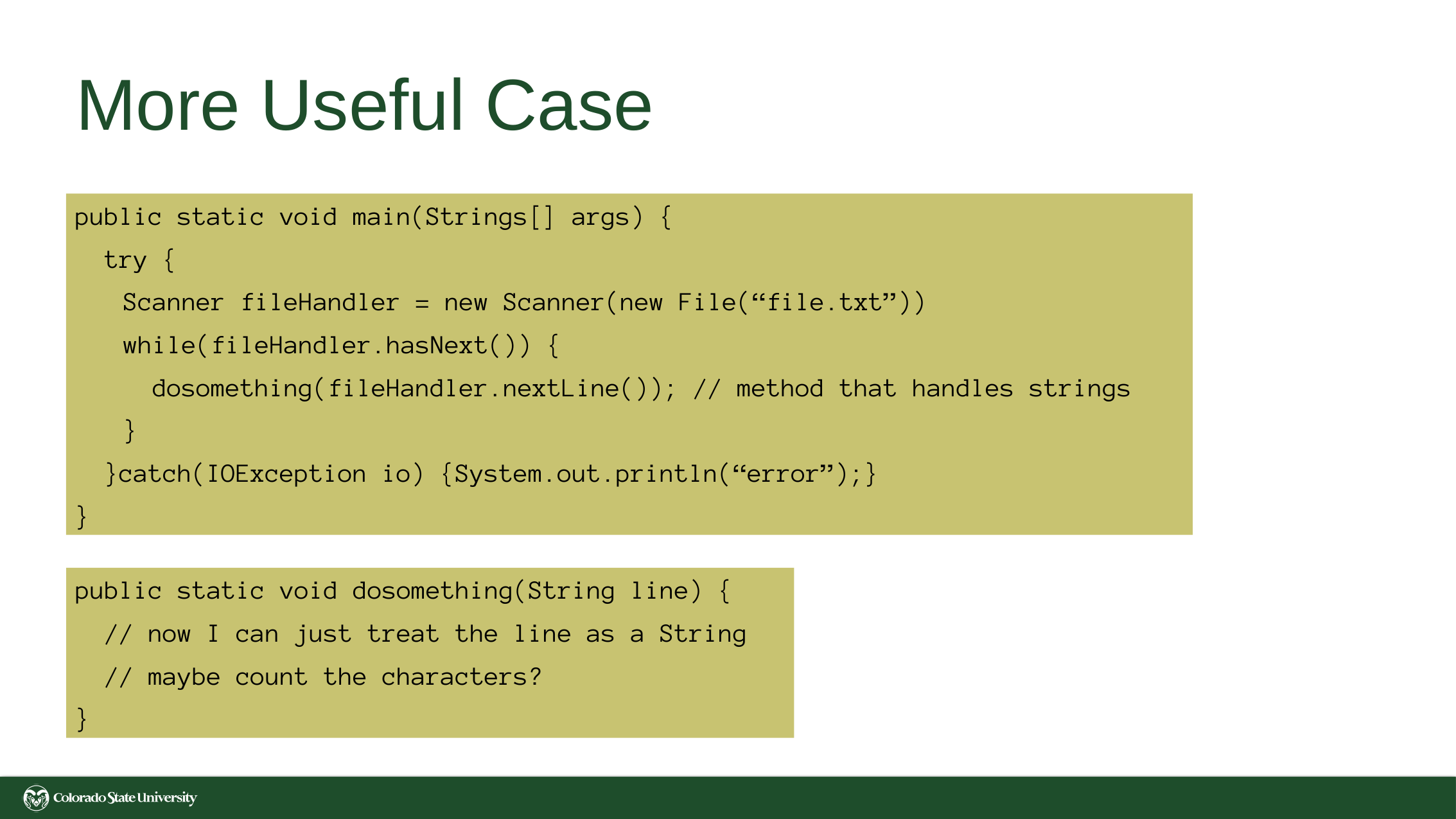

# More Useful Case
public static void main(Strings[] args) {
  try {
Scanner fileHandler = new Scanner(new File(“file.txt”))
while(fileHandler.hasNext()) {
  dosomething(fileHandler.nextLine()); // method that handles strings
}
  }catch(IOException io) {System.out.println(“error”);}
}
public static void dosomething(String line) {
  // now I can just treat the line as a String
  // maybe count the characters?
}